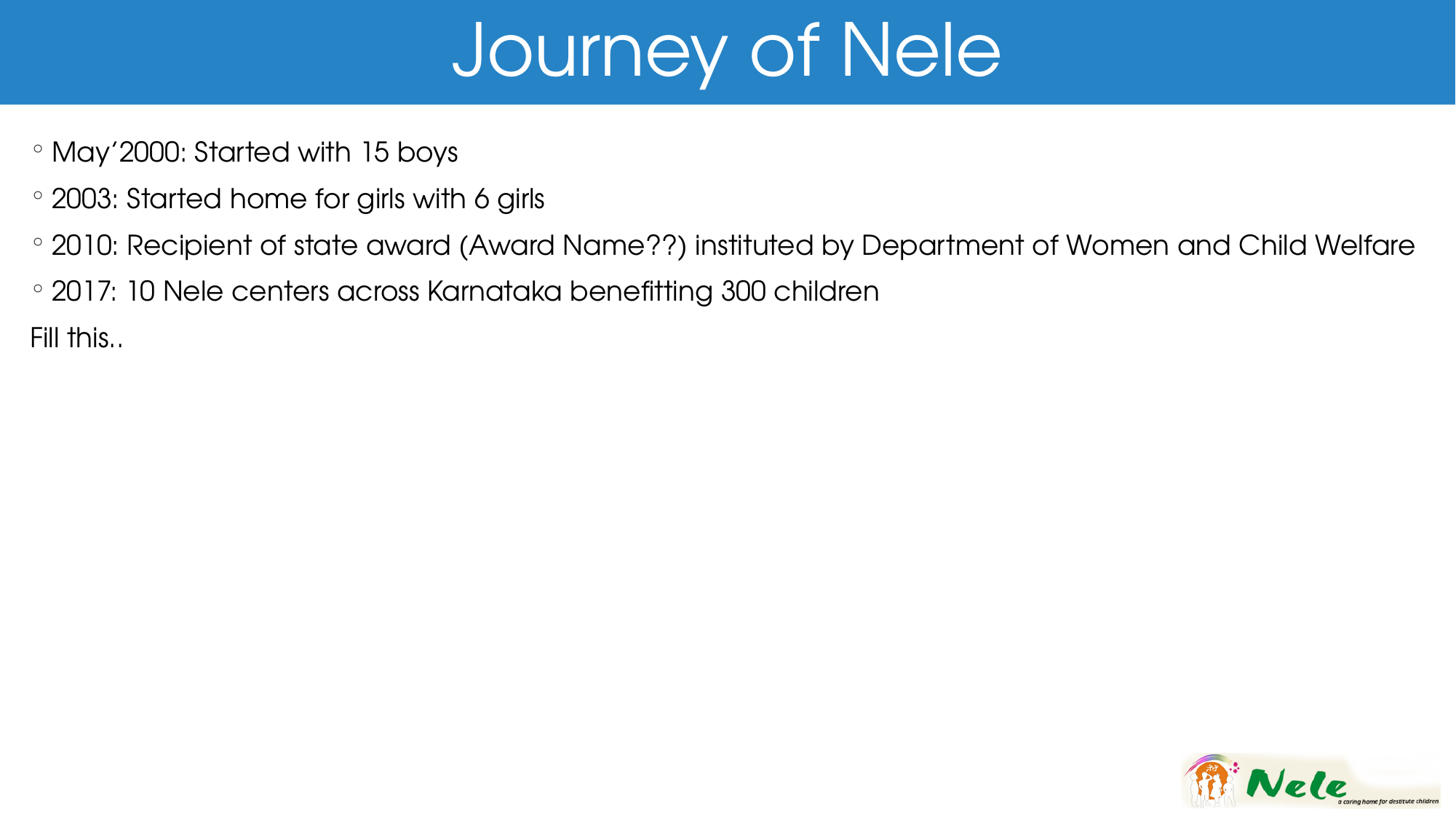

# Journey of Nele
May’2000: Started with 15 boys
2003: Started home for girls with 6 girls
2010: Recipient of state award (Award Name??) instituted by Department of Women and Child Welfare
2017: 10 Nele centers across Karnataka benefitting 300 children
Fill this..